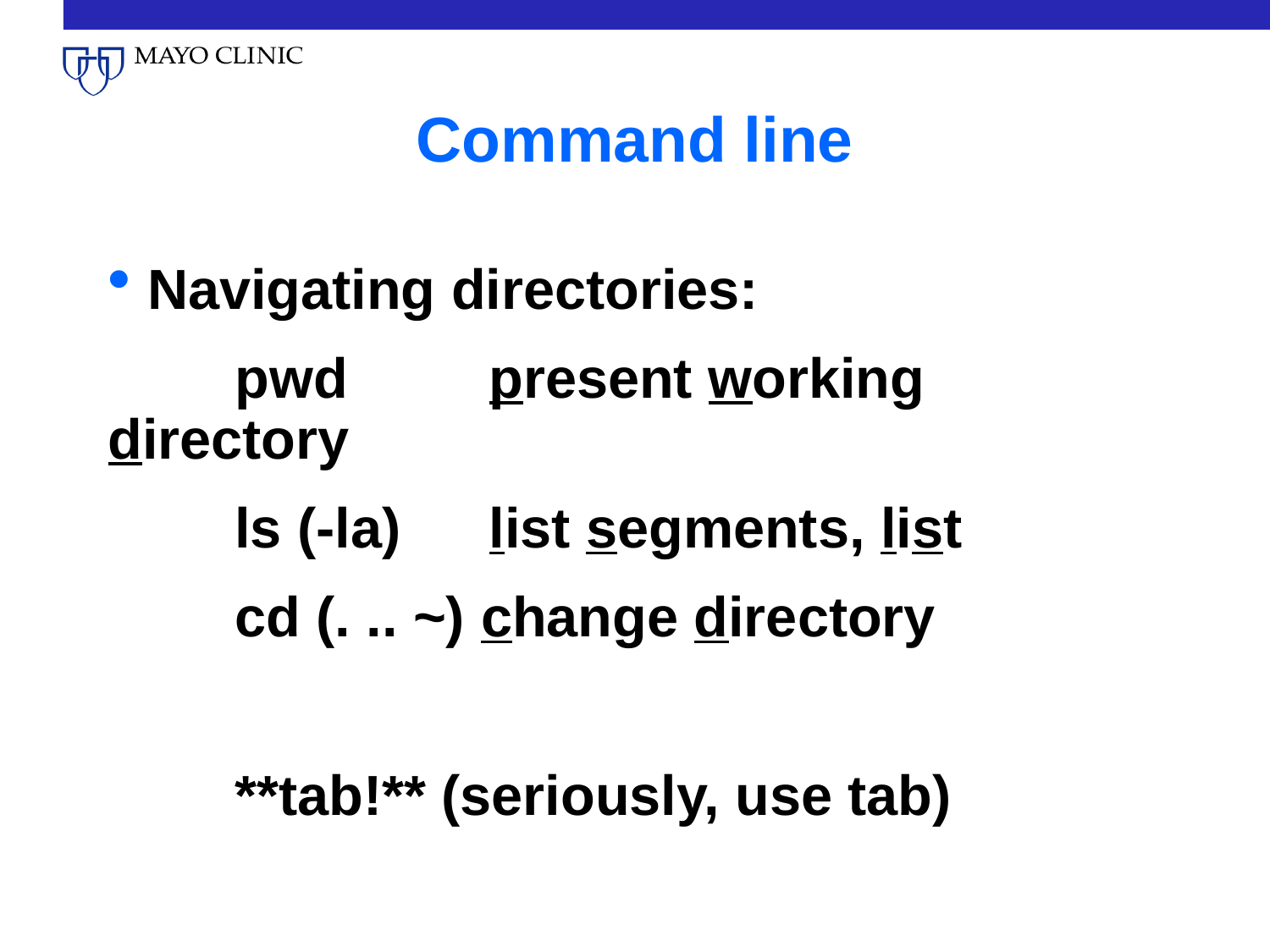

# Command line
Navigating directories:
	pwd		present working directory
	ls (-la)     	list segments, list
	cd (. .. ~) change directory

	**tab!** (seriously, use tab)